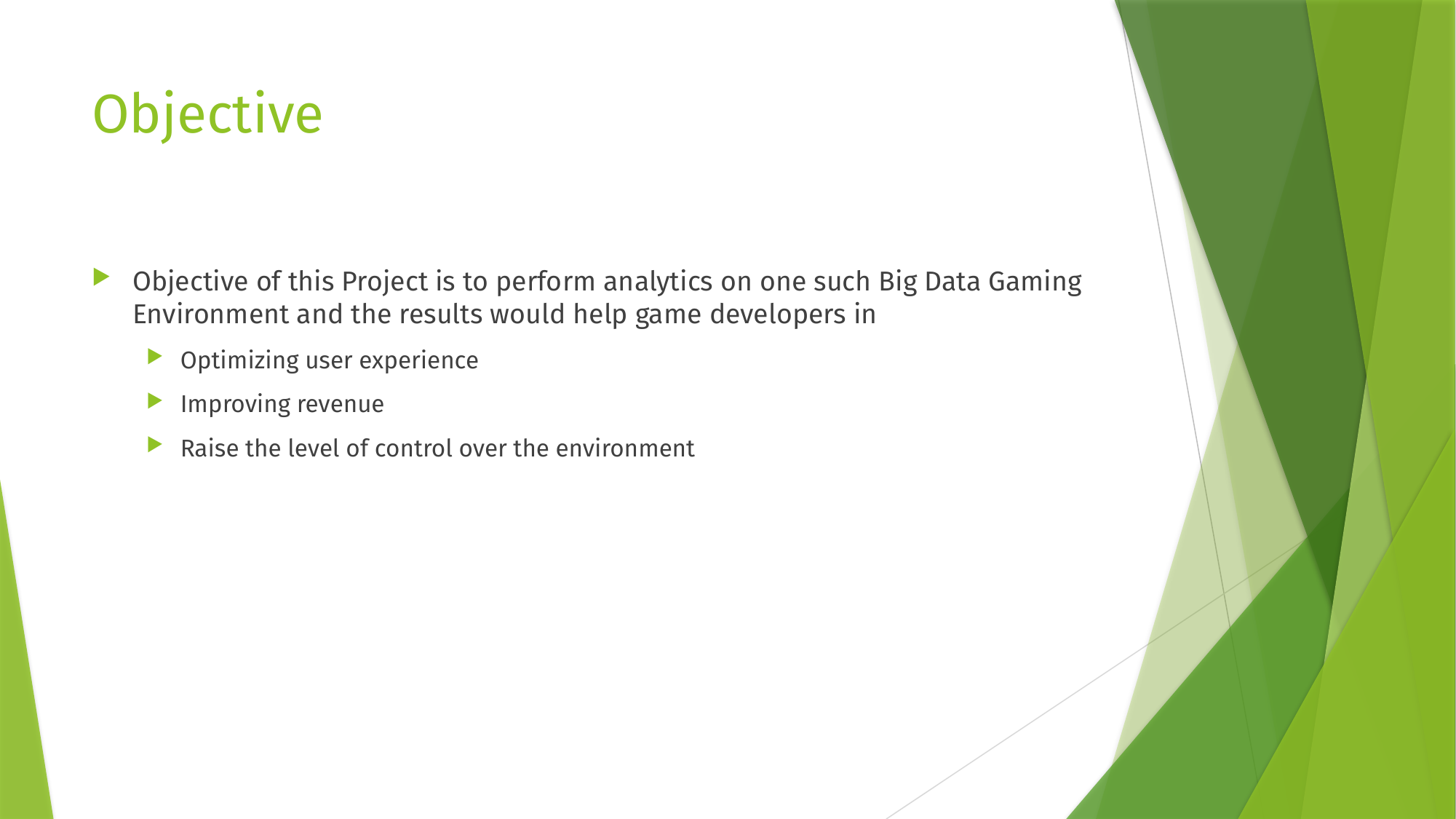

# Objective
Objective of this Project is to perform analytics on one such Big Data Gaming Environment and the results would help game developers in
Optimizing user experience
Improving revenue
Raise the level of control over the environment